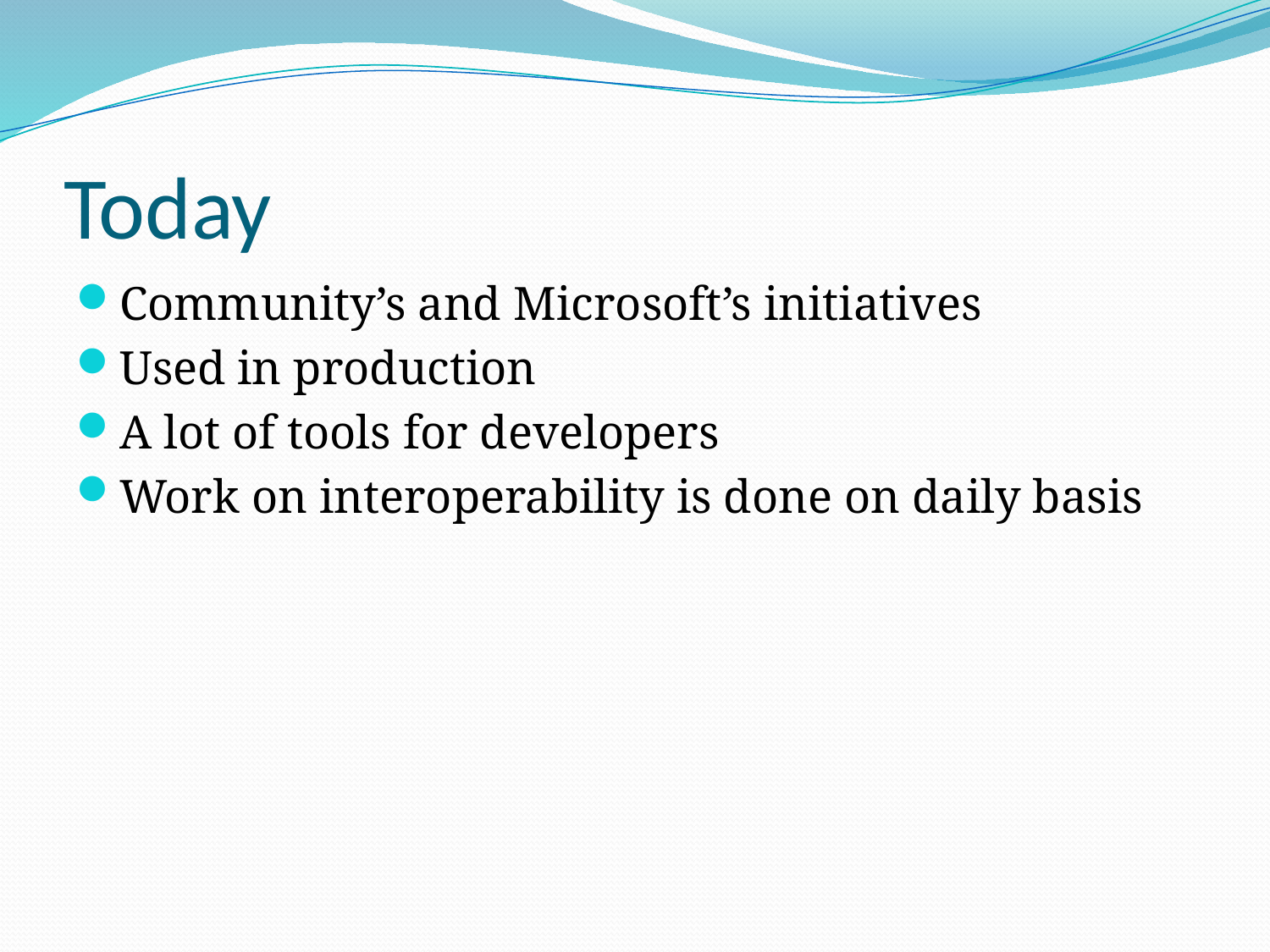

# Today
Community’s and Microsoft’s initiatives
Used in production
A lot of tools for developers
Work on interoperability is done on daily basis